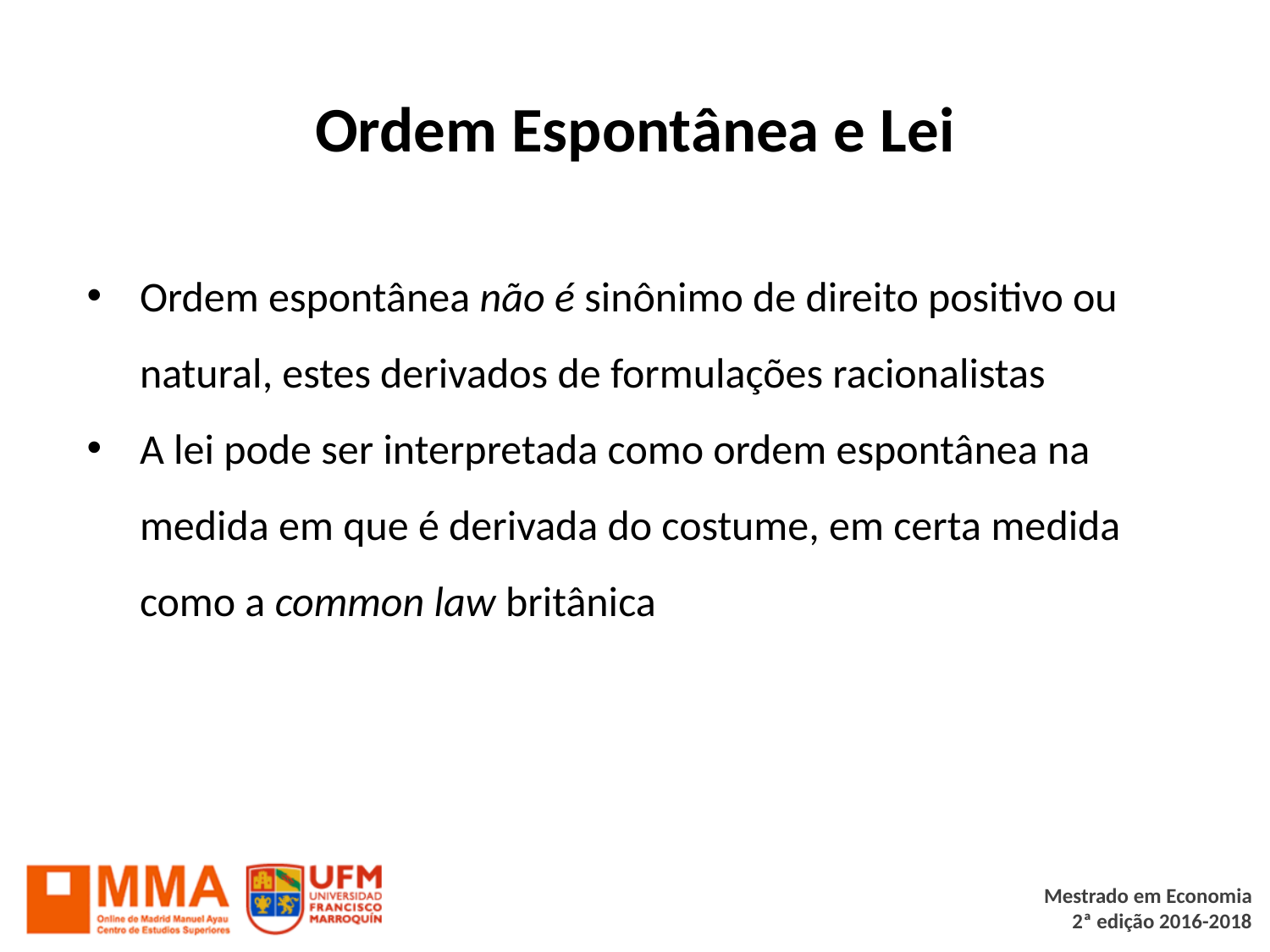

# Ordem Espontânea e Lei
Ordem espontânea não é sinônimo de direito positivo ou natural, estes derivados de formulações racionalistas
A lei pode ser interpretada como ordem espontânea na medida em que é derivada do costume, em certa medida como a common law britânica